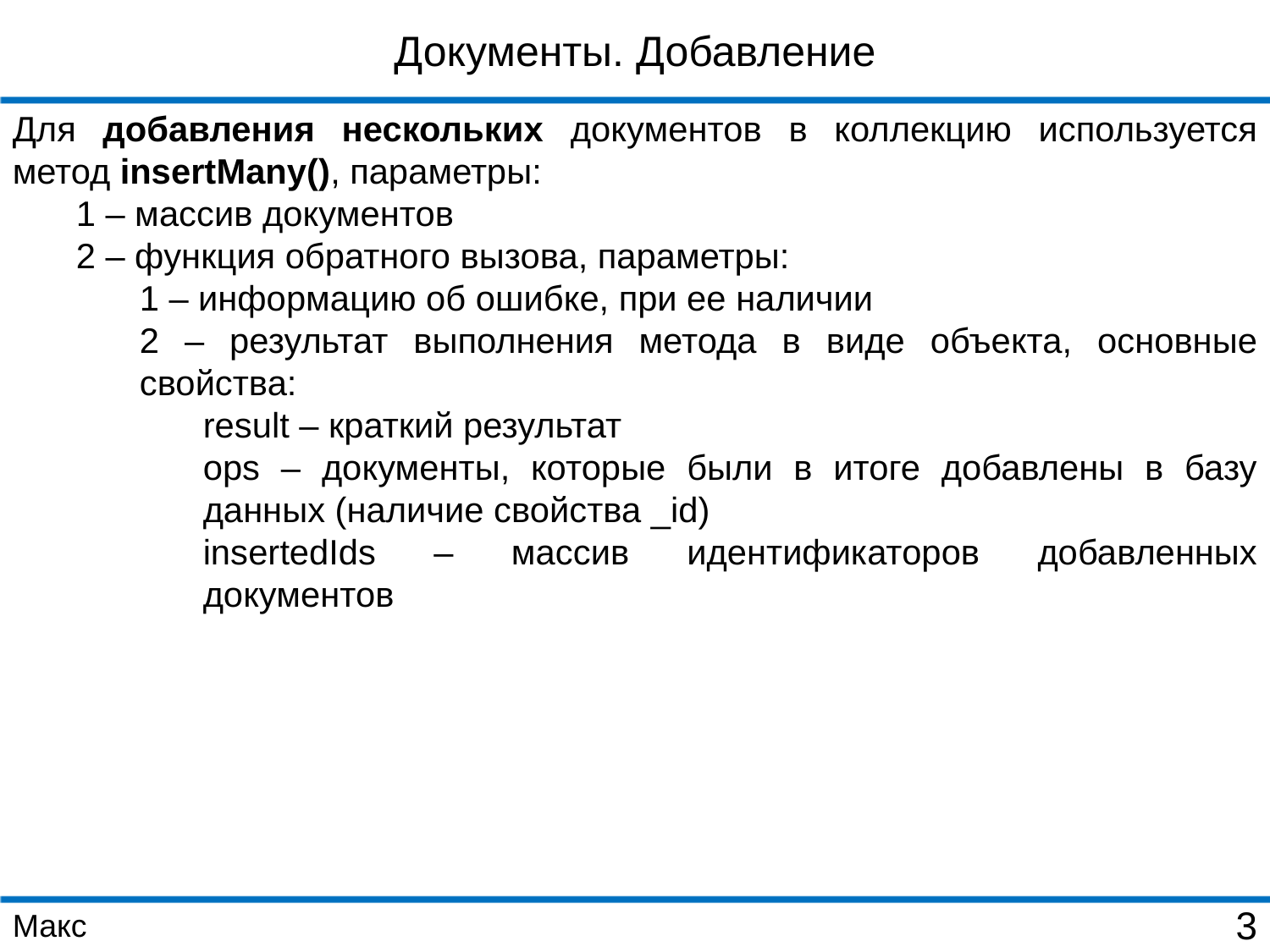

Документы. Добавление
Для добавления нескольких документов в коллекцию используется метод insertMany(), параметры:
1 – массив документов
2 – функция обратного вызова, параметры:
1 – информацию об ошибке, при ее наличии
2 – результат выполнения метода в виде объекта, основные свойства:
result – краткий результат
ops – документы, которые были в итоге добавлены в базу данных (наличие свойства _id)
insertedIds – массив идентификаторов добавленных документов
Макс
3